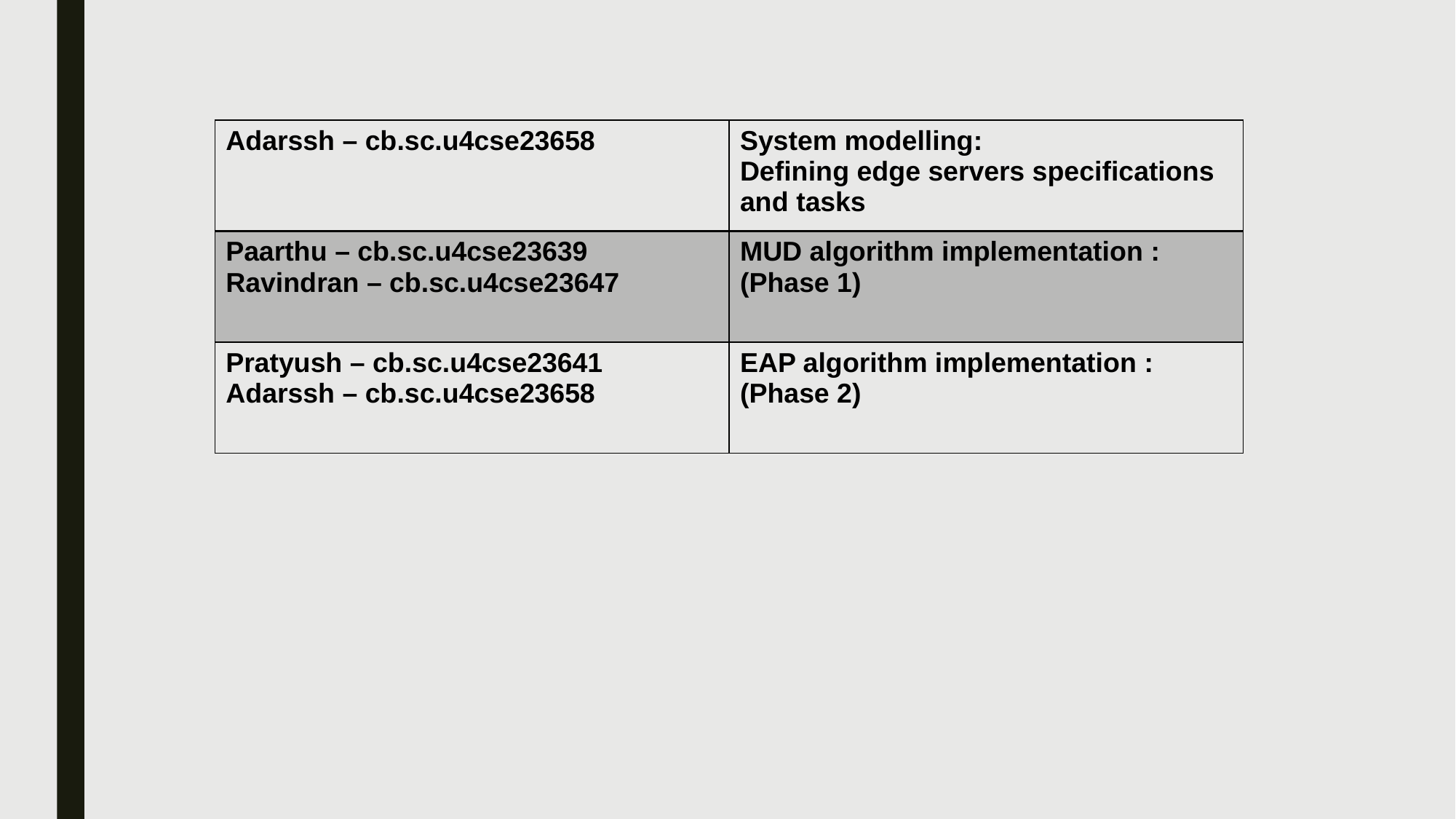

| Adarssh – cb.sc.u4cse23658 | System modelling: Defining edge servers specifications and tasks |
| --- | --- |
| Paarthu – cb.sc.u4cse23639 Ravindran – cb.sc.u4cse23647 | MUD algorithm implementation : (Phase 1) |
| Pratyush – cb.sc.u4cse23641 Adarssh – cb.sc.u4cse23658 | EAP algorithm implementation : (Phase 2) |